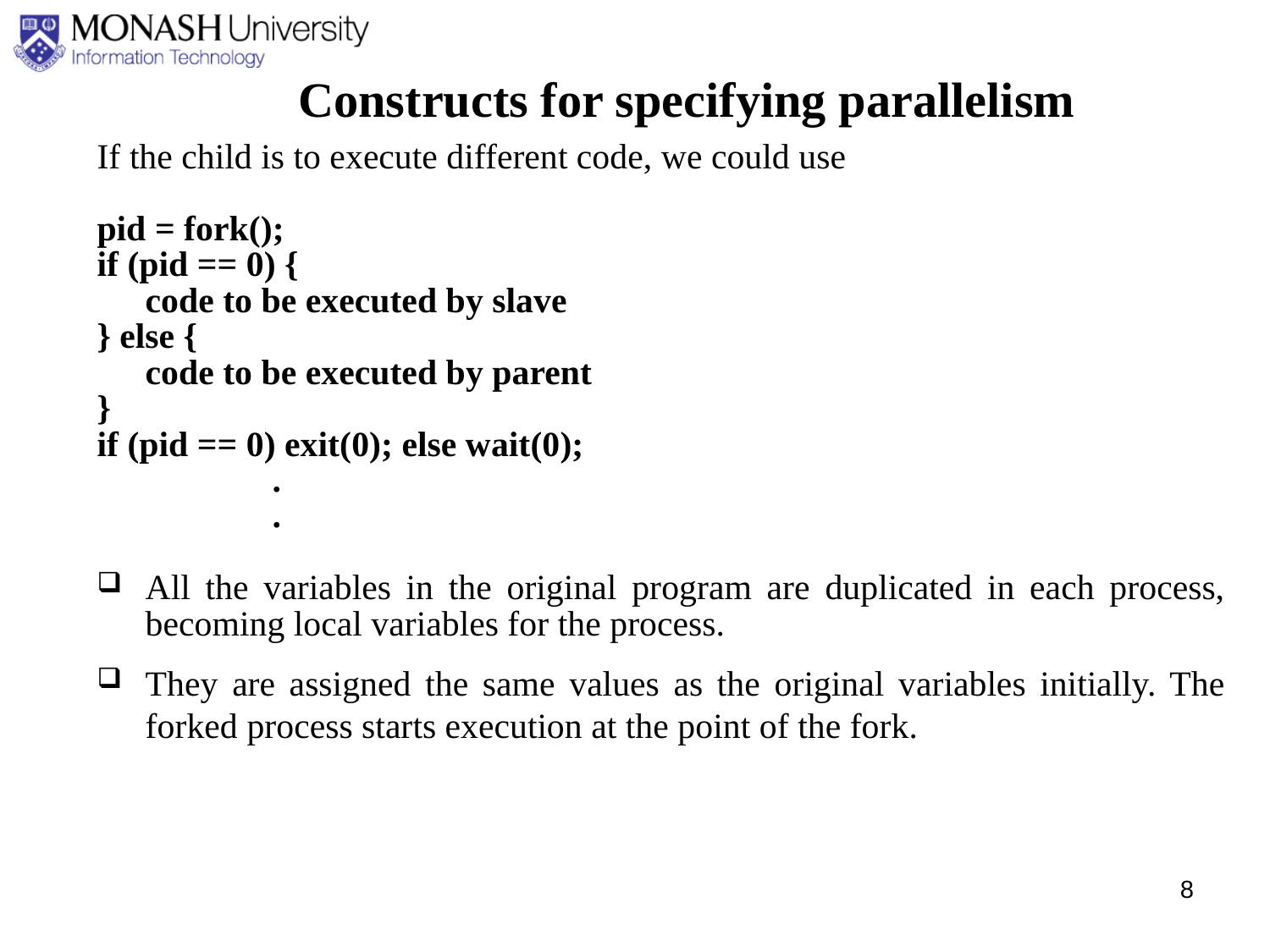

Constructs for specifying parallelism
If the child is to execute different code, we could use

pid = fork();
if (pid == 0) {
	code to be executed by slave
} else {
	code to be executed by parent
}
if (pid == 0) exit(0); else wait(0);
		.
		.

All the variables in the original program are duplicated in each process, becoming local variables for the process.
They are assigned the same values as the original variables initially. The forked process starts execution at the point of the fork.
8